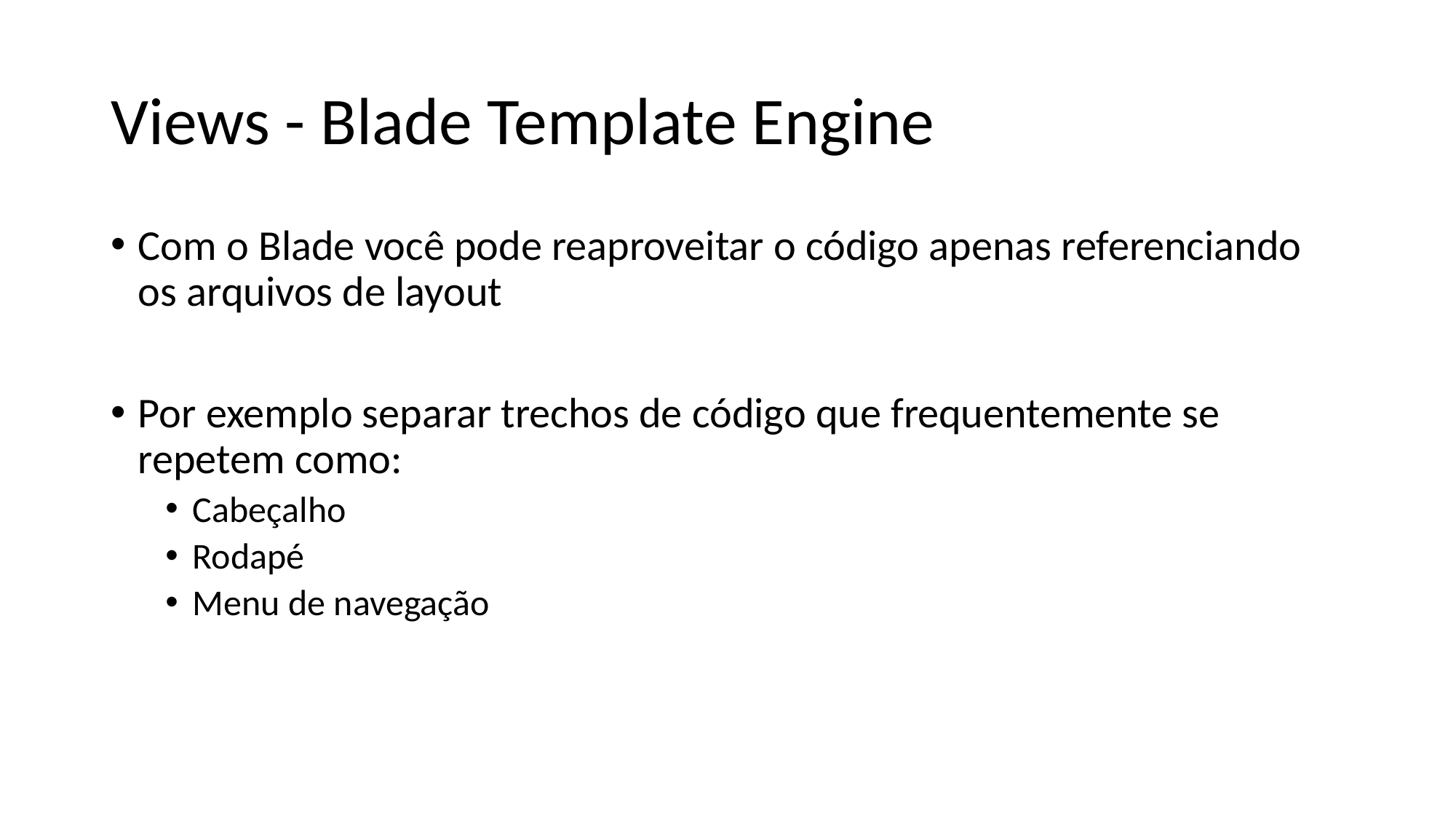

# Views - Blade Template Engine
Com o Blade você pode reaproveitar o código apenas referenciando os arquivos de layout

Por exemplo separar trechos de código que frequentemente se repetem como:
Cabeçalho
Rodapé
Menu de navegação